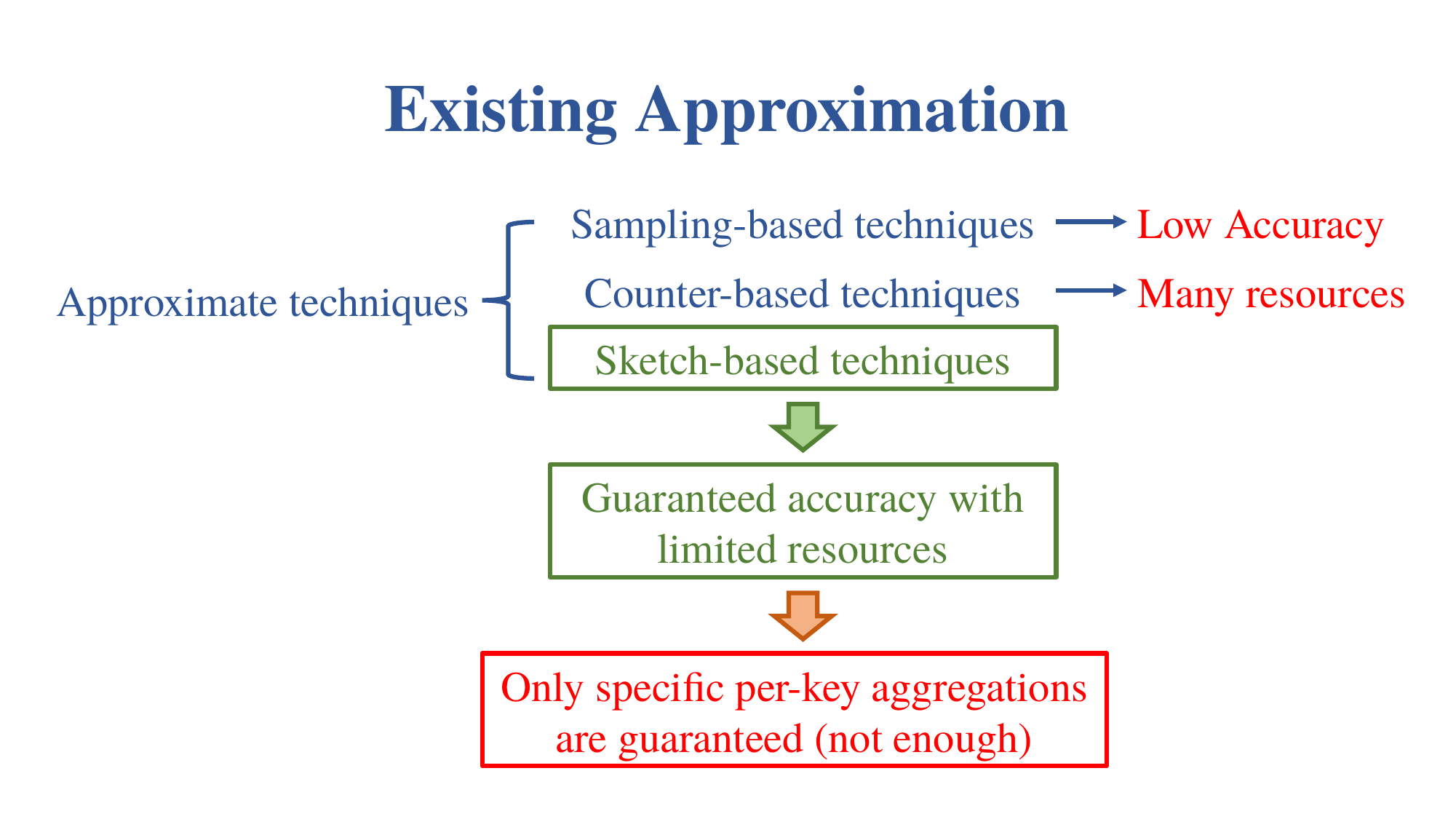

Existing Approximation
Sampling-based techniques
Low Accuracy

Counter-based techniques
Many resources
Approximate techniques
Sketch-based techniques

Guaranteed accuracy with limited resources

Only specific per-key aggregations are guaranteed (not enough)